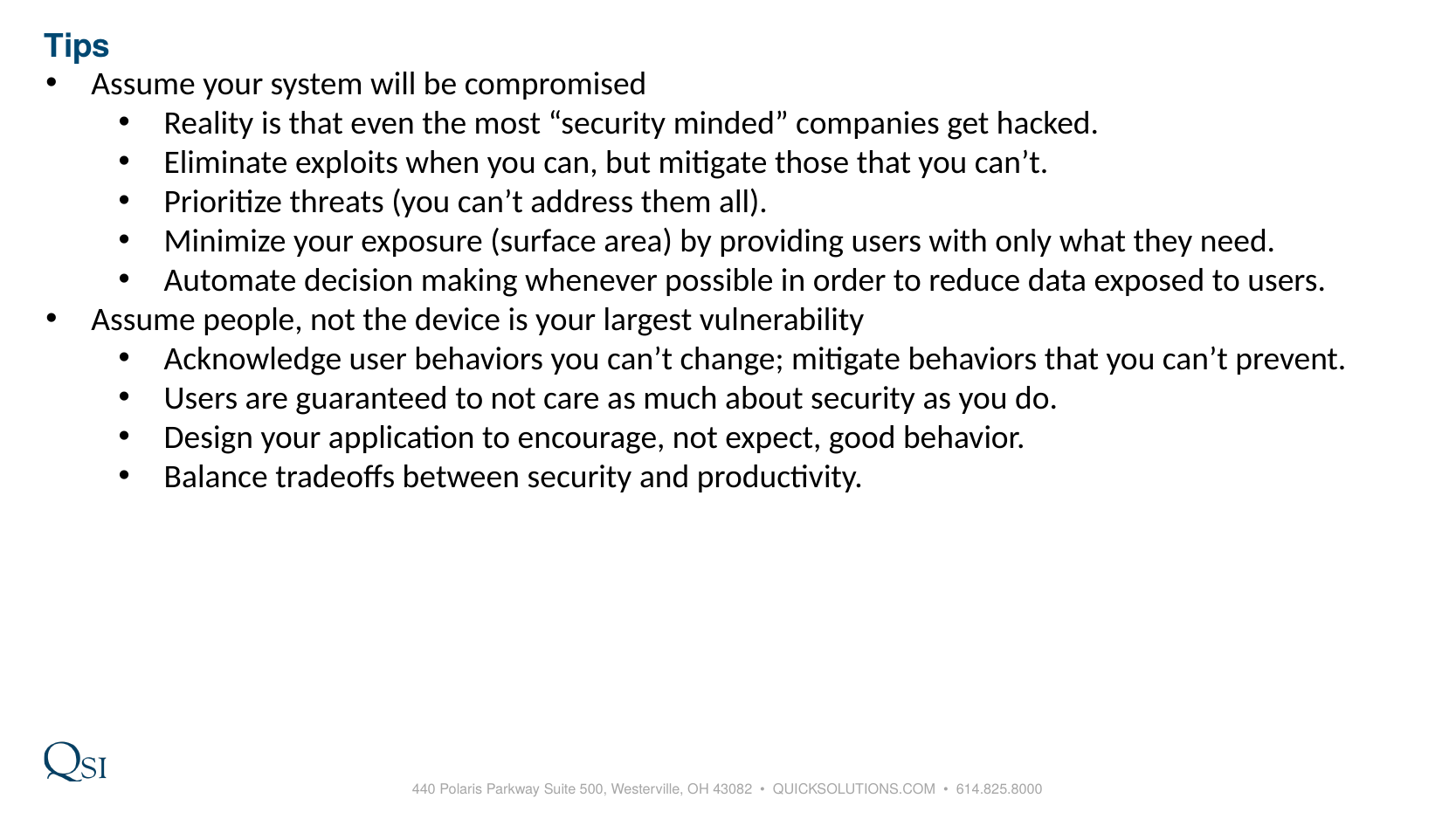

# Tips
Assume your system will be compromised
Reality is that even the most “security minded” companies get hacked.
Eliminate exploits when you can, but mitigate those that you can’t.
Prioritize threats (you can’t address them all).
Minimize your exposure (surface area) by providing users with only what they need.
Automate decision making whenever possible in order to reduce data exposed to users.
Assume people, not the device is your largest vulnerability
Acknowledge user behaviors you can’t change; mitigate behaviors that you can’t prevent.
Users are guaranteed to not care as much about security as you do.
Design your application to encourage, not expect, good behavior.
Balance tradeoffs between security and productivity.